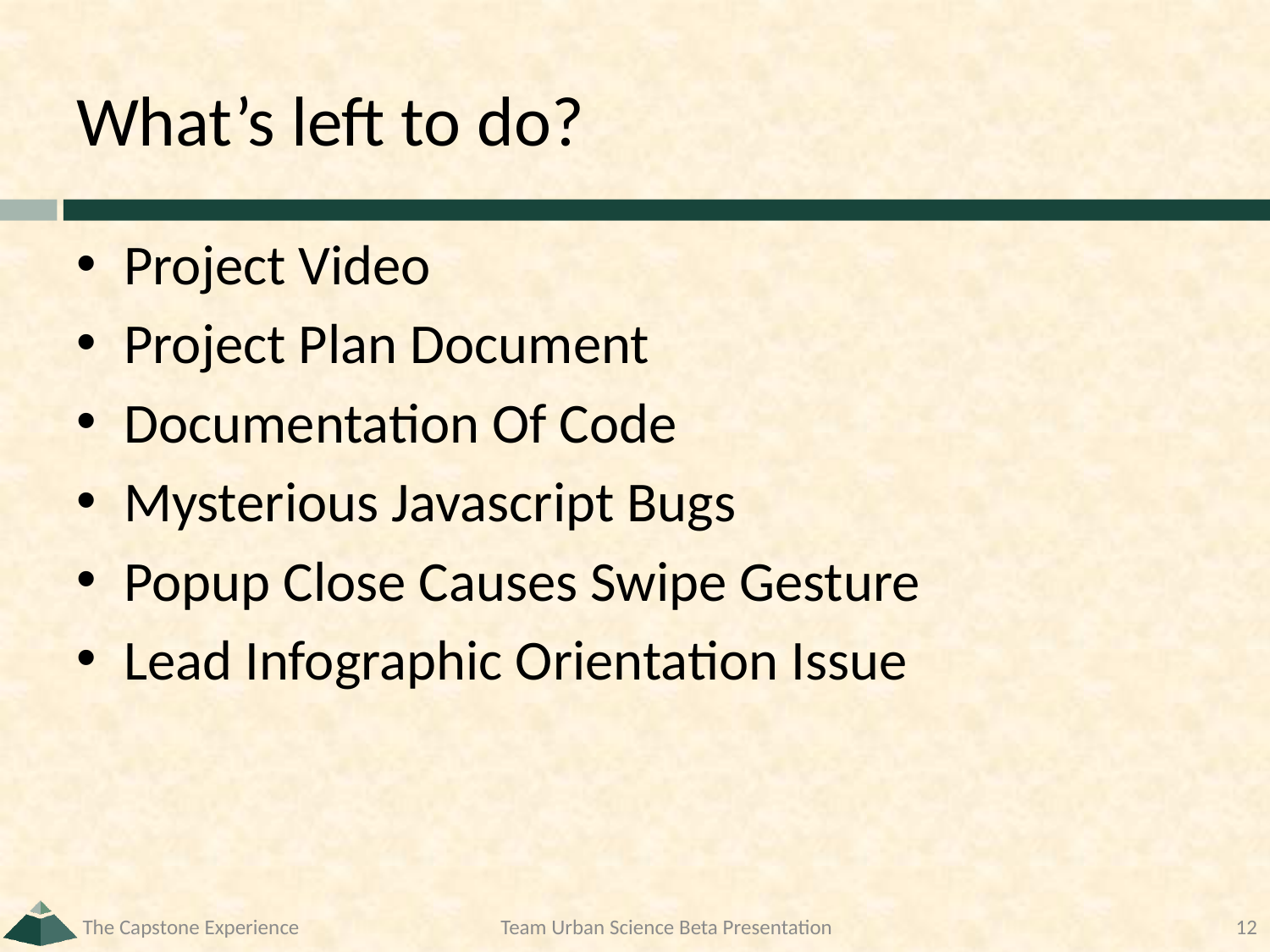

# What’s left to do?
Project Video
Project Plan Document
Documentation Of Code
Mysterious Javascript Bugs
Popup Close Causes Swipe Gesture
Lead Infographic Orientation Issue

The Capstone Experience
Team Urban Science Beta Presentation
12